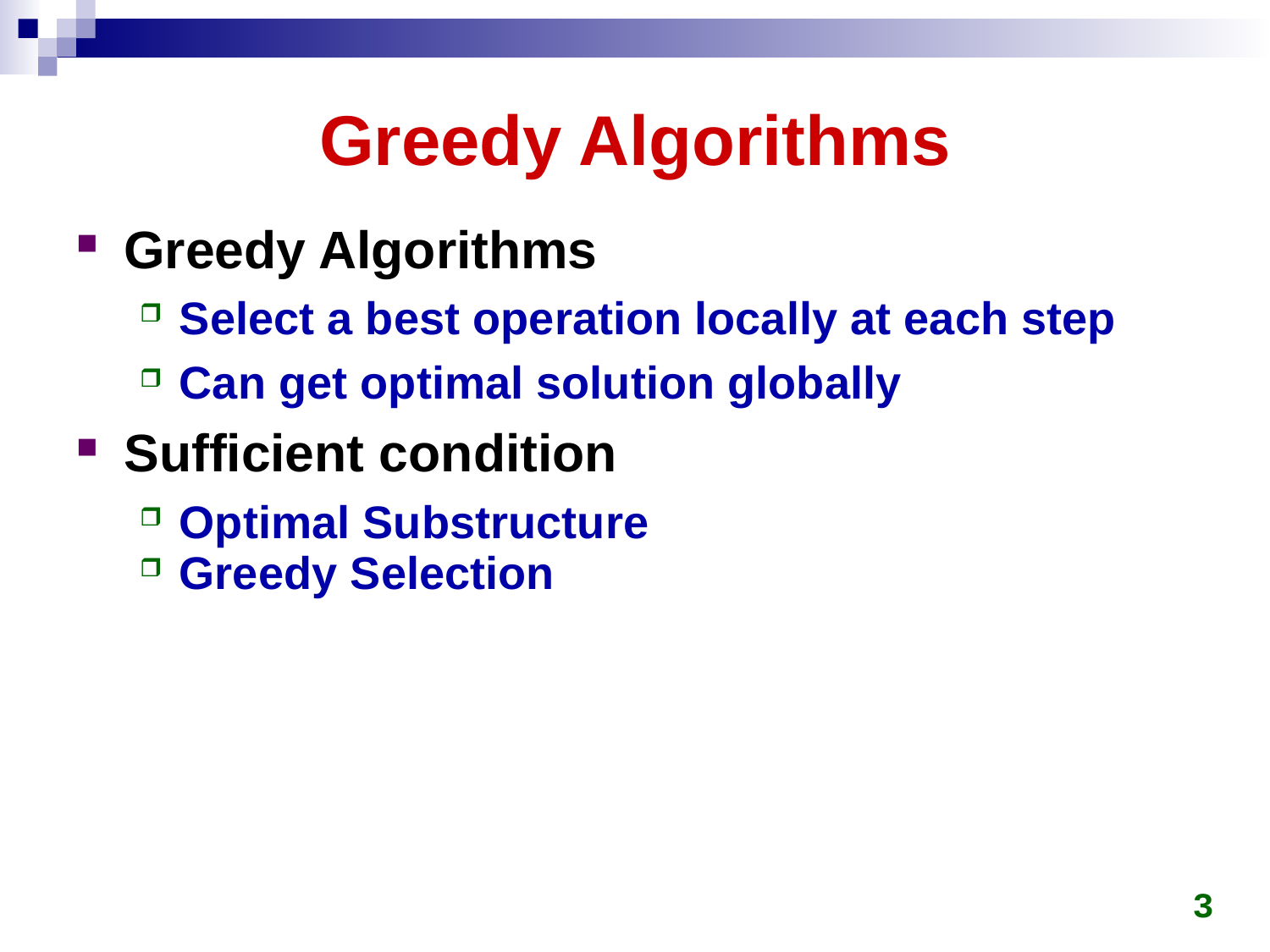

# Greedy Algorithms
Greedy Algorithms
Select a best operation locally at each step
Can get optimal solution globally
Sufficient condition
Optimal Substructure
Greedy Selection
3